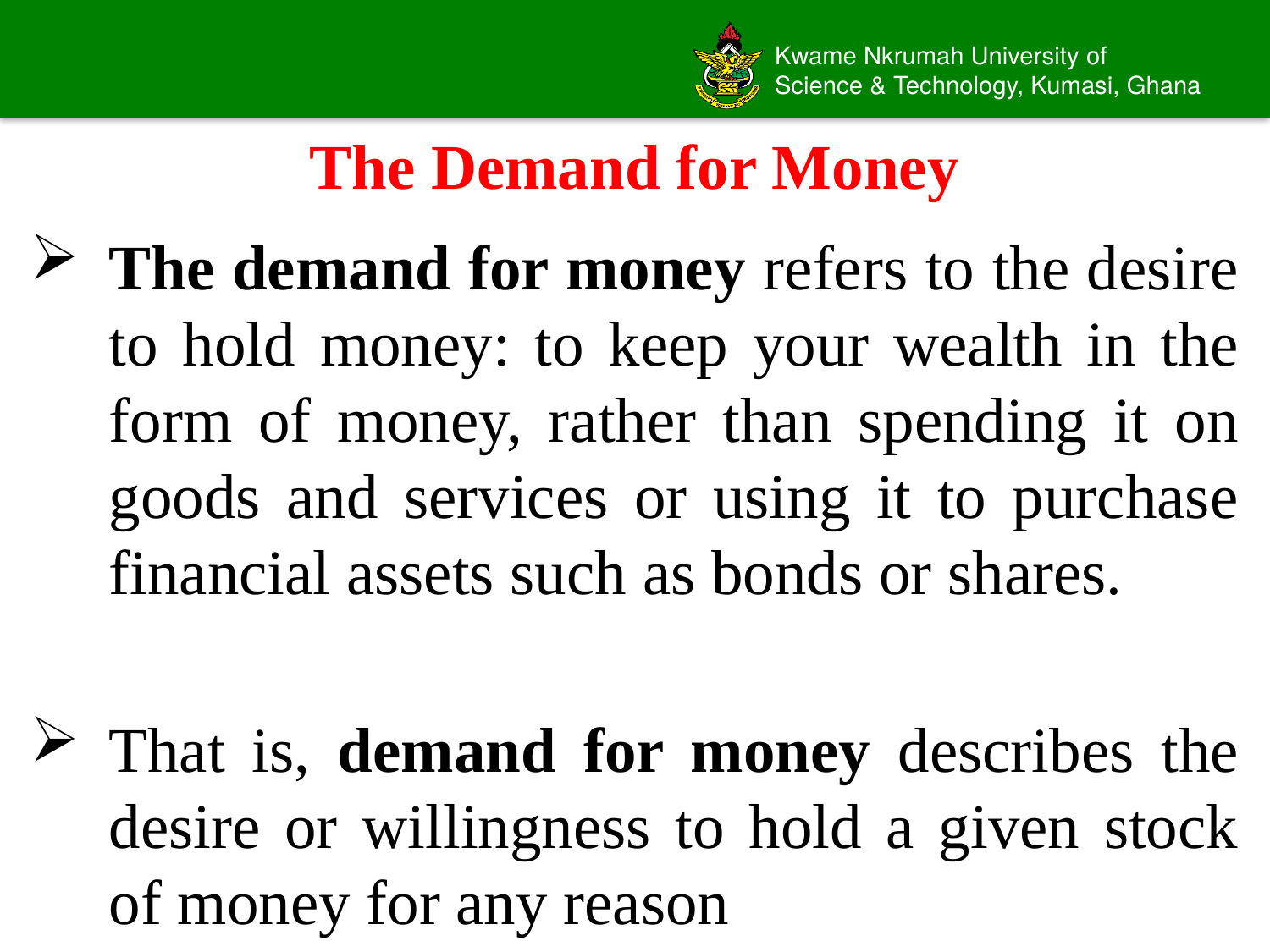

# The Demand for Money
The demand for money refers to the desire to hold money: to keep your wealth in the form of money, rather than spending it on goods and services or using it to purchase financial assets such as bonds or shares.

That is, demand for money describes the desire or willingness to hold a given stock of money for any reason